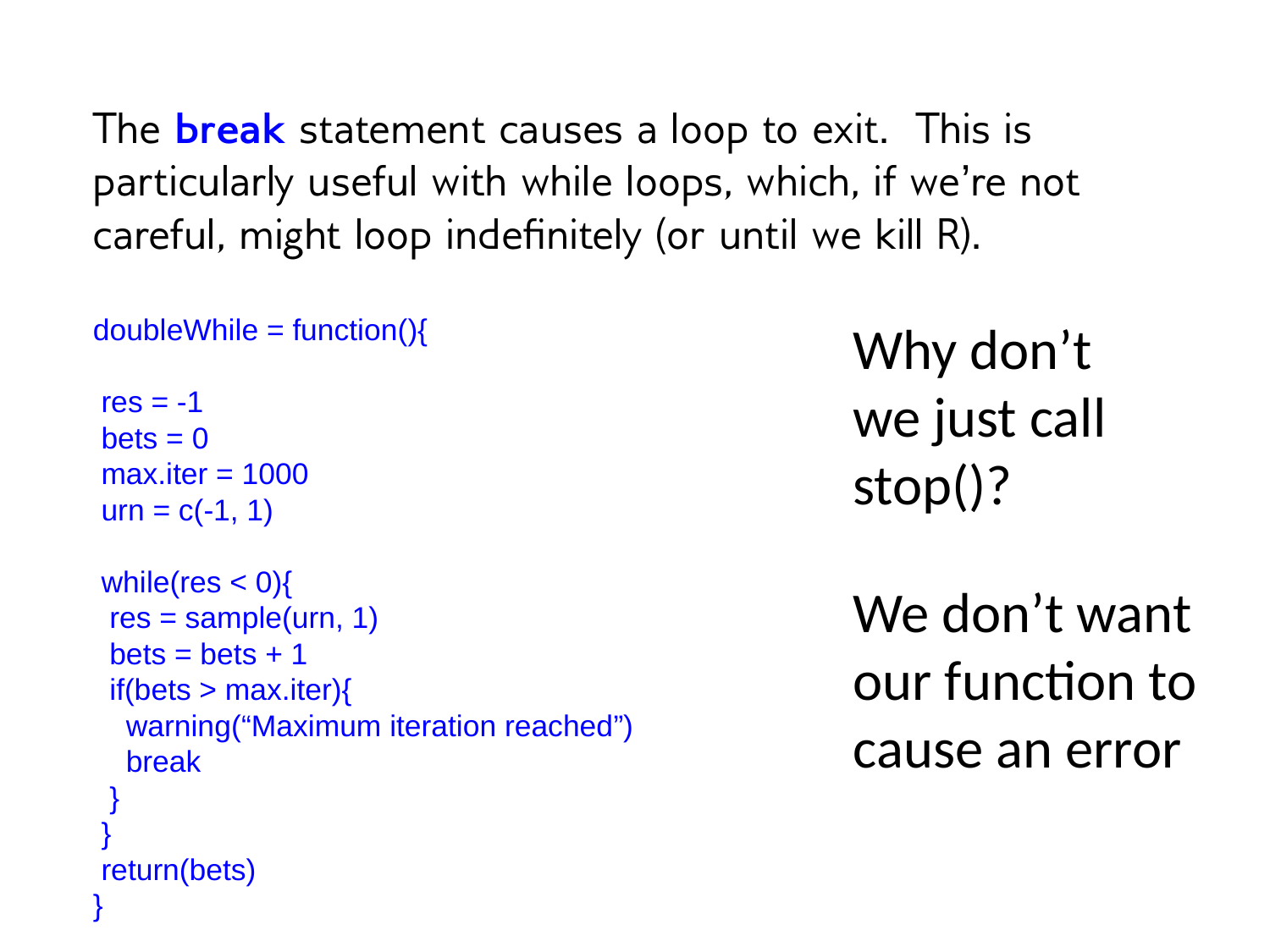

The break statement causes a loop to exit.  This is particularly useful with while loops, which, if we’re not careful, might loop indefinitely (or until we kill R).

doubleWhile = function(){

 res = -1
 bets = 0
 max.iter = 1000
 urn = c(-1, 1)

 while(res < 0){
  res = sample(urn, 1)
  bets = bets + 1
  if(bets > max.iter){
    warning(“Maximum iteration reached”)
    break
  }
 }
 return(bets)
}
Why don’t we just call stop()?
We don’t want our function to cause an error